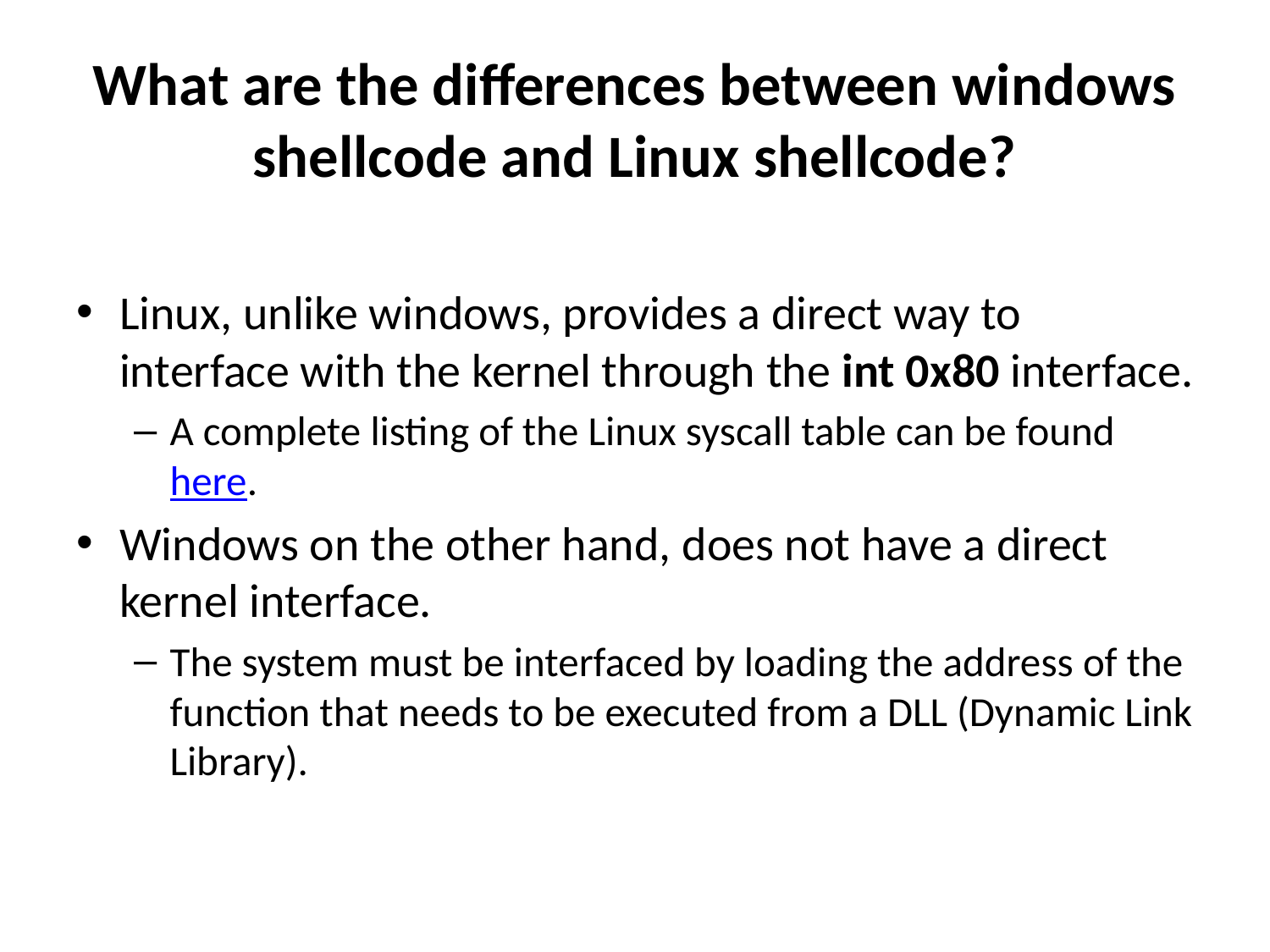

# What are the differences between windows shellcode and Linux shellcode?
Linux, unlike windows, provides a direct way to interface with the kernel through the int 0x80 interface.
A complete listing of the Linux syscall table can be found here.
Windows on the other hand, does not have a direct kernel interface.
The system must be interfaced by loading the address of the function that needs to be executed from a DLL (Dynamic Link Library).